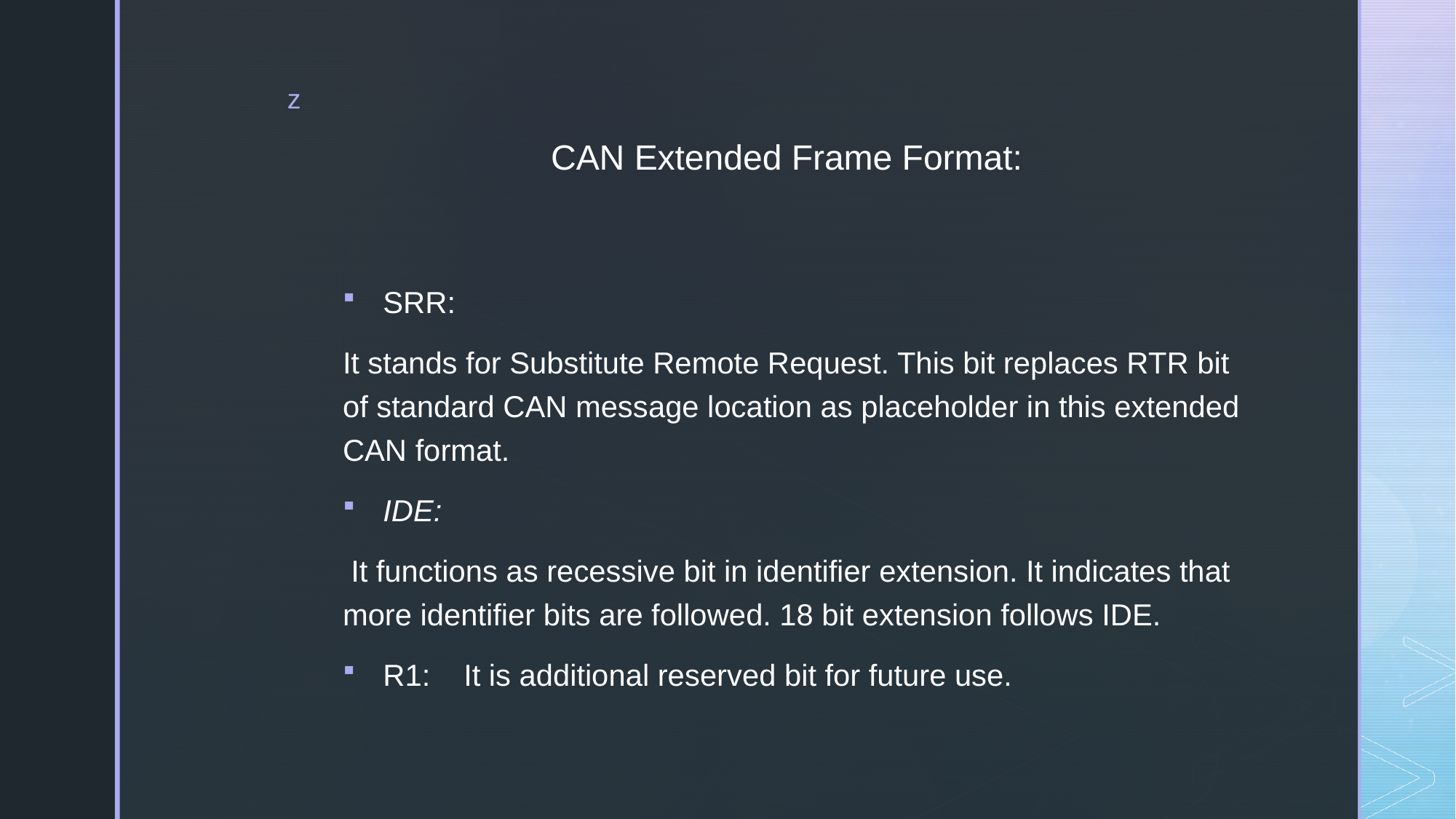

# CAN Extended Frame Format:
SRR:
It stands for Substitute Remote Request. This bit replaces RTR bit of standard CAN message location as placeholder in this extended CAN format.
IDE:
 It functions as recessive bit in identifier extension. It indicates that more identifier bits are followed. 18 bit extension follows IDE.
R1:    It is additional reserved bit for future use.